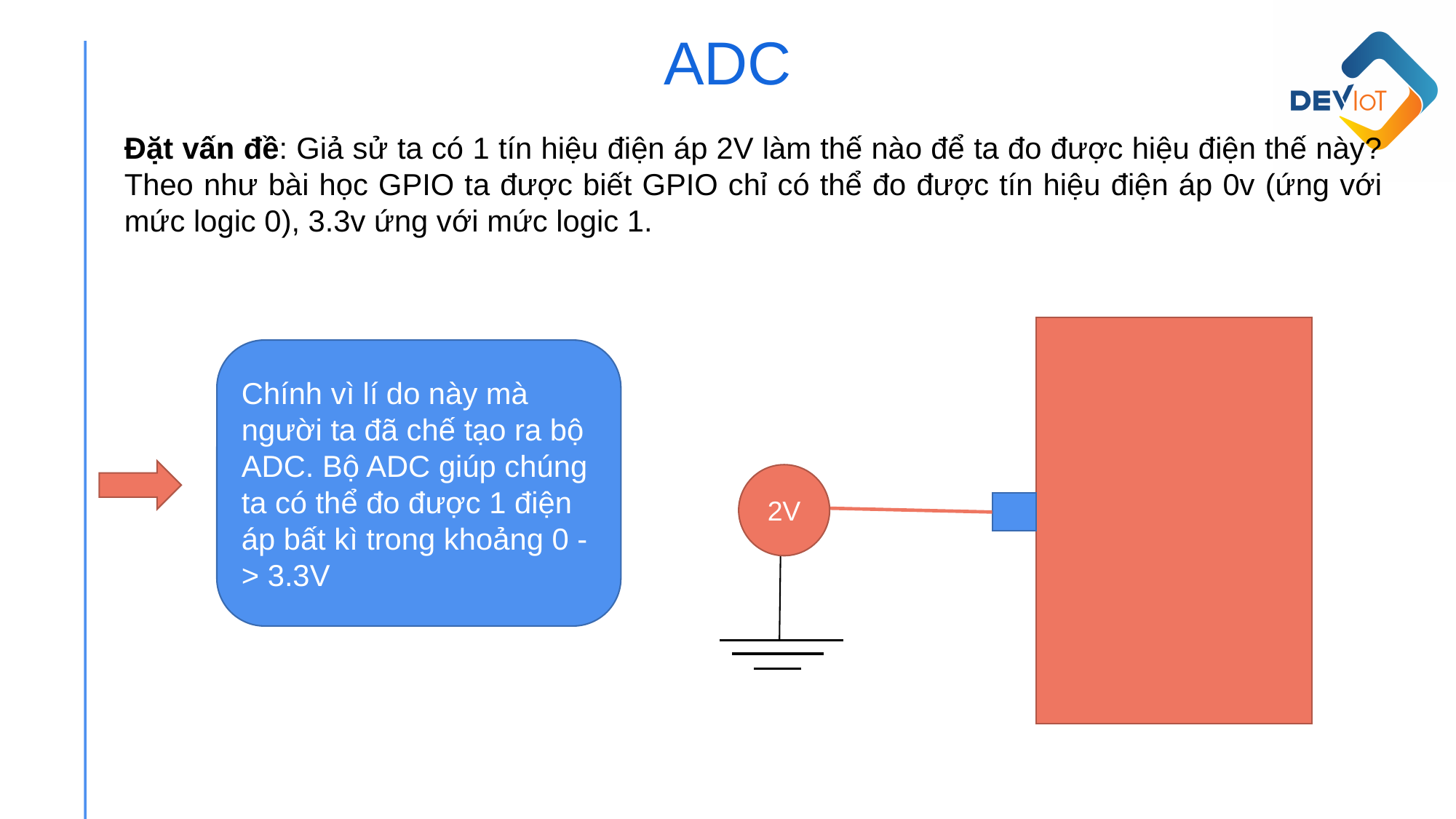

ADC
Đặt vấn đề: Giả sử ta có 1 tín hiệu điện áp 2V làm thế nào để ta đo được hiệu điện thế này? Theo như bài học GPIO ta được biết GPIO chỉ có thể đo được tín hiệu điện áp 0v (ứng với mức logic 0), 3.3v ứng với mức logic 1.

Chính vì lí do này mà người ta đã chế tạo ra bộ ADC. Bộ ADC giúp chúng ta có thể đo được 1 điện áp bất kì trong khoảng 0 -> 3.3V

2V